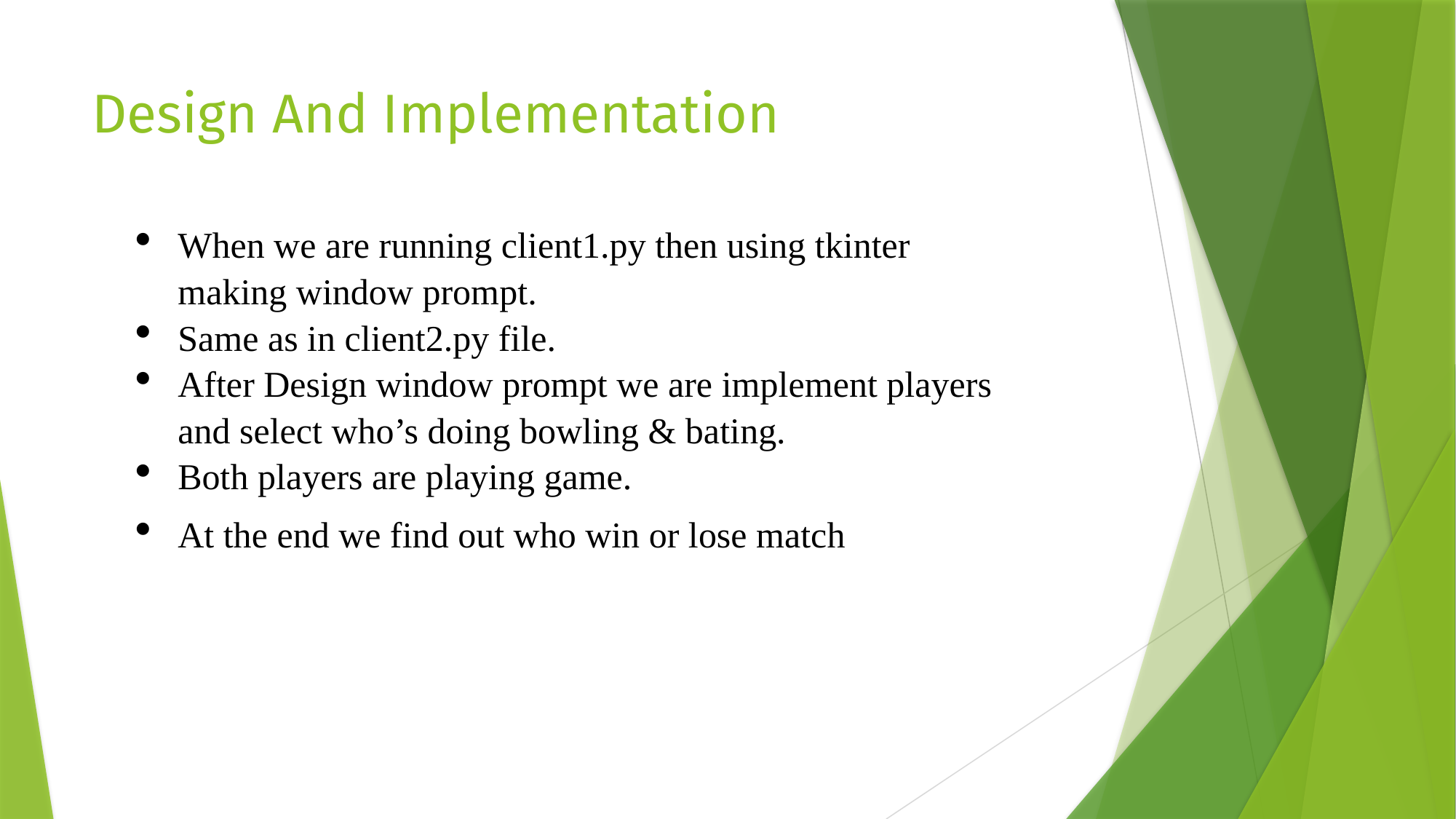

# Design And Implementation
When we are running client1.py then using tkinter making window prompt.
Same as in client2.py file.
After Design window prompt we are implement players and select who’s doing bowling & bating.
Both players are playing game.
At the end we find out who win or lose match